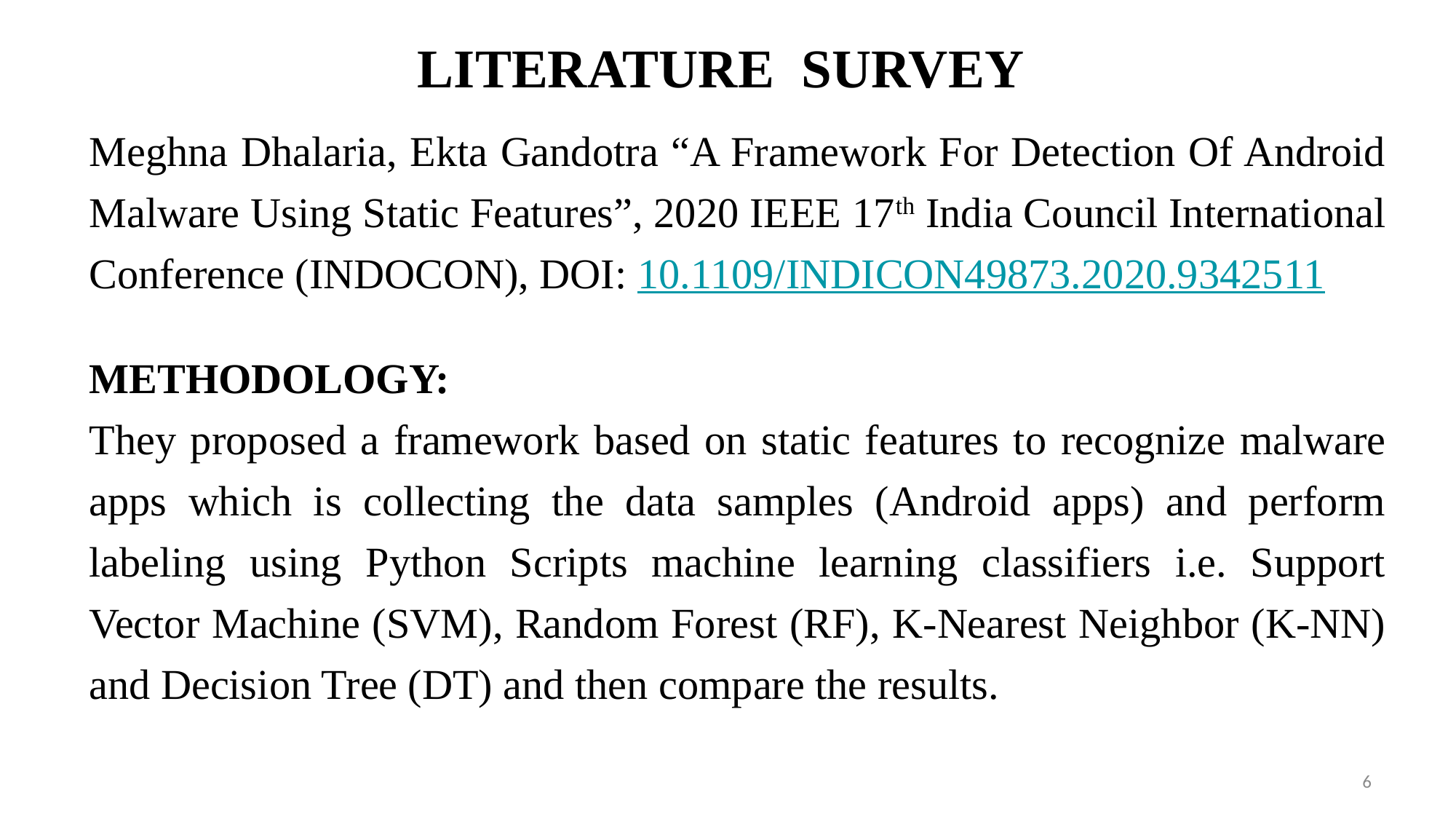

# LITERATURE  SURVEY
Meghna Dhalaria, Ekta Gandotra “A Framework For Detection Of Android Malware Using Static Features”, 2020 IEEE 17th India Council International Conference (INDOCON), DOI: 10.1109/INDICON49873.2020.9342511

METHODOLOGY:
They proposed a framework based on static features to recognize malware apps which is collecting the data samples (Android apps) and perform labeling using Python Scripts machine learning classifiers i.e. Support Vector Machine (SVM), Random Forest (RF), K-Nearest Neighbor (K-NN) and Decision Tree (DT) and then compare the results.
6